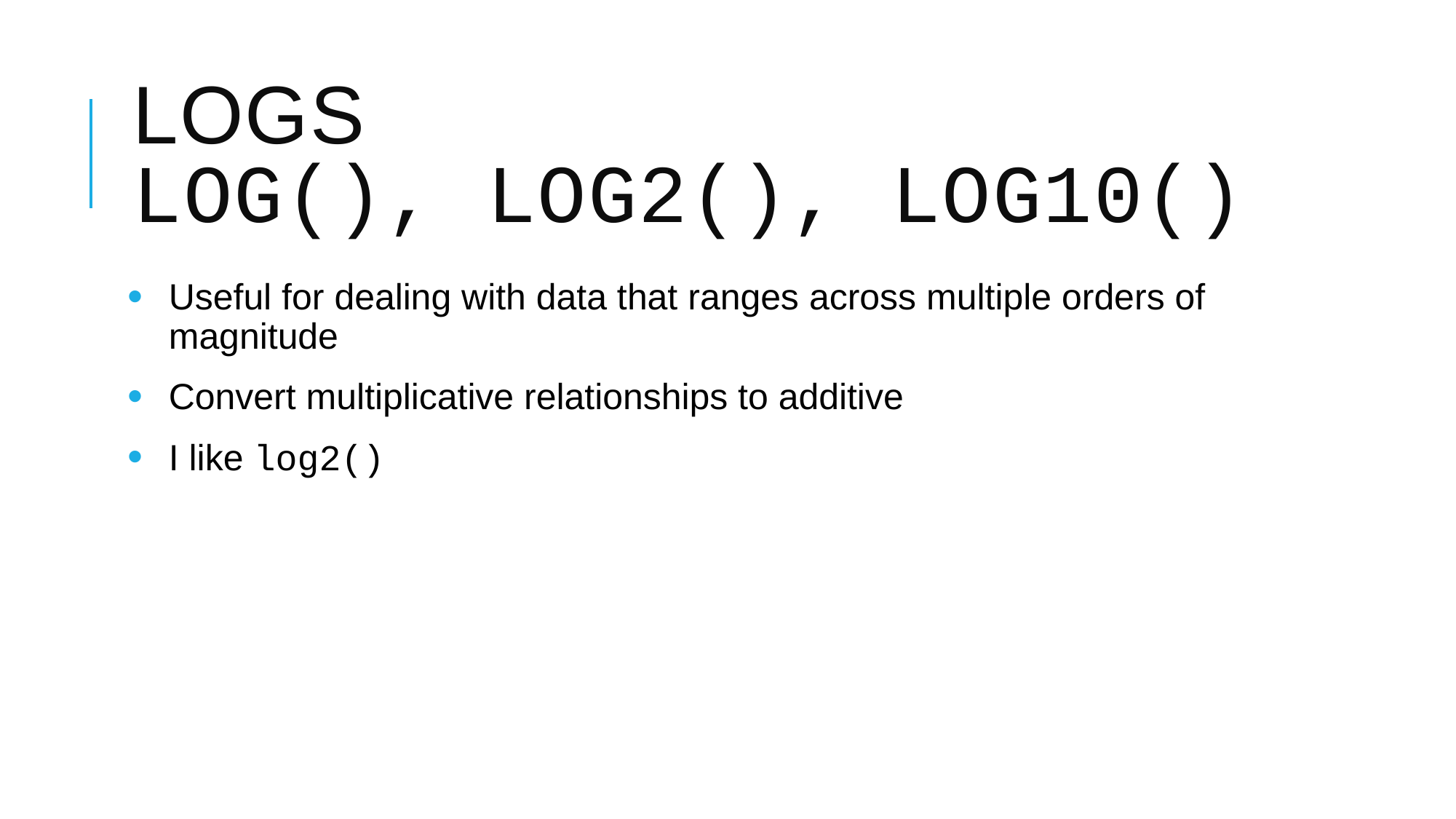

# Logs log(), log2(), log10()
Useful for dealing with data that ranges across multiple orders of magnitude
Convert multiplicative relationships to additive
I like log2()